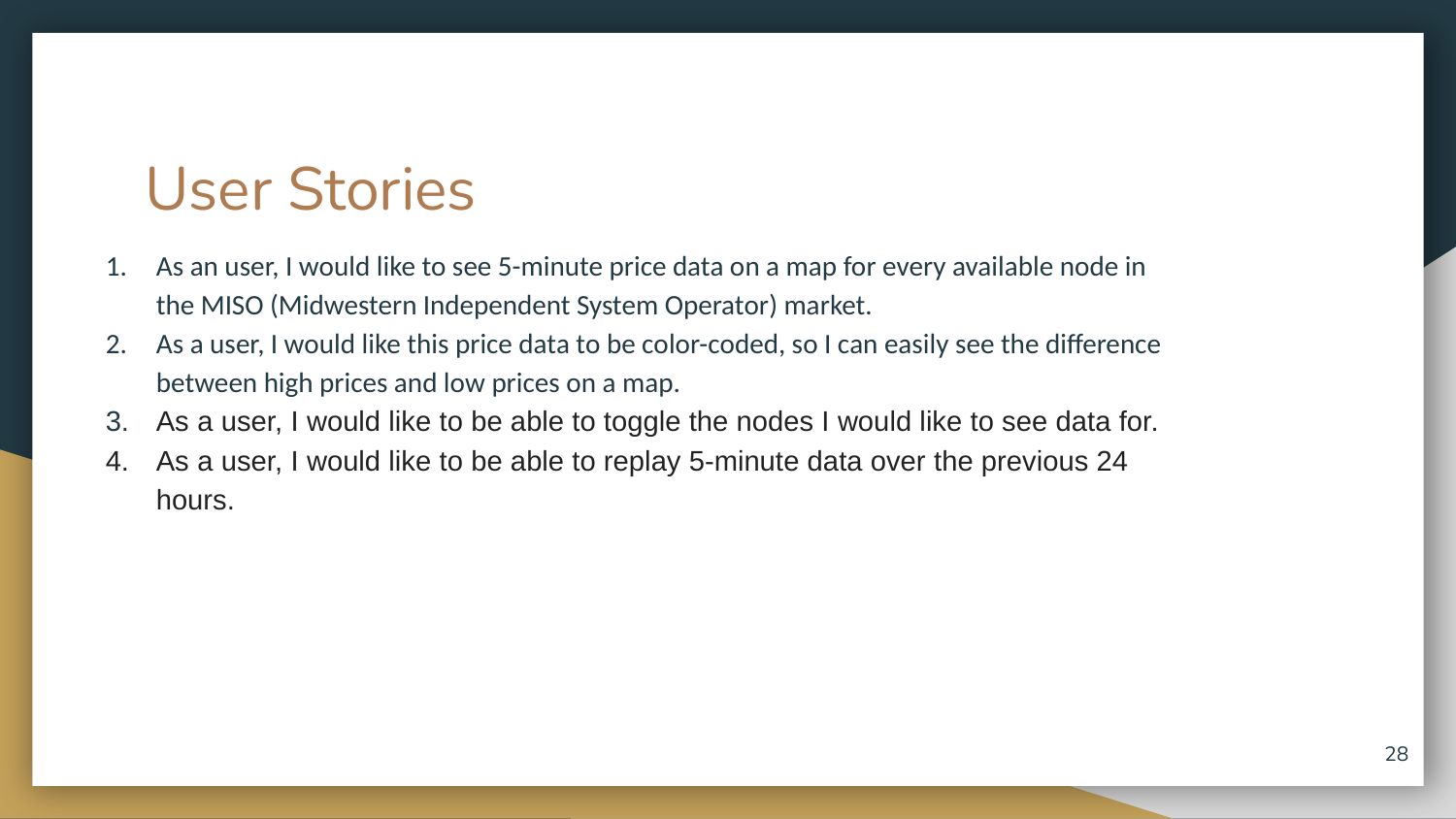

# User Stories
As an user, I would like to see 5-minute price data on a map for every available node in the MISO (Midwestern Independent System Operator) market.
As a user, I would like this price data to be color-coded, so I can easily see the difference between high prices and low prices on a map.
As a user, I would like to be able to toggle the nodes I would like to see data for.
As a user, I would like to be able to replay 5-minute data over the previous 24 hours.
28